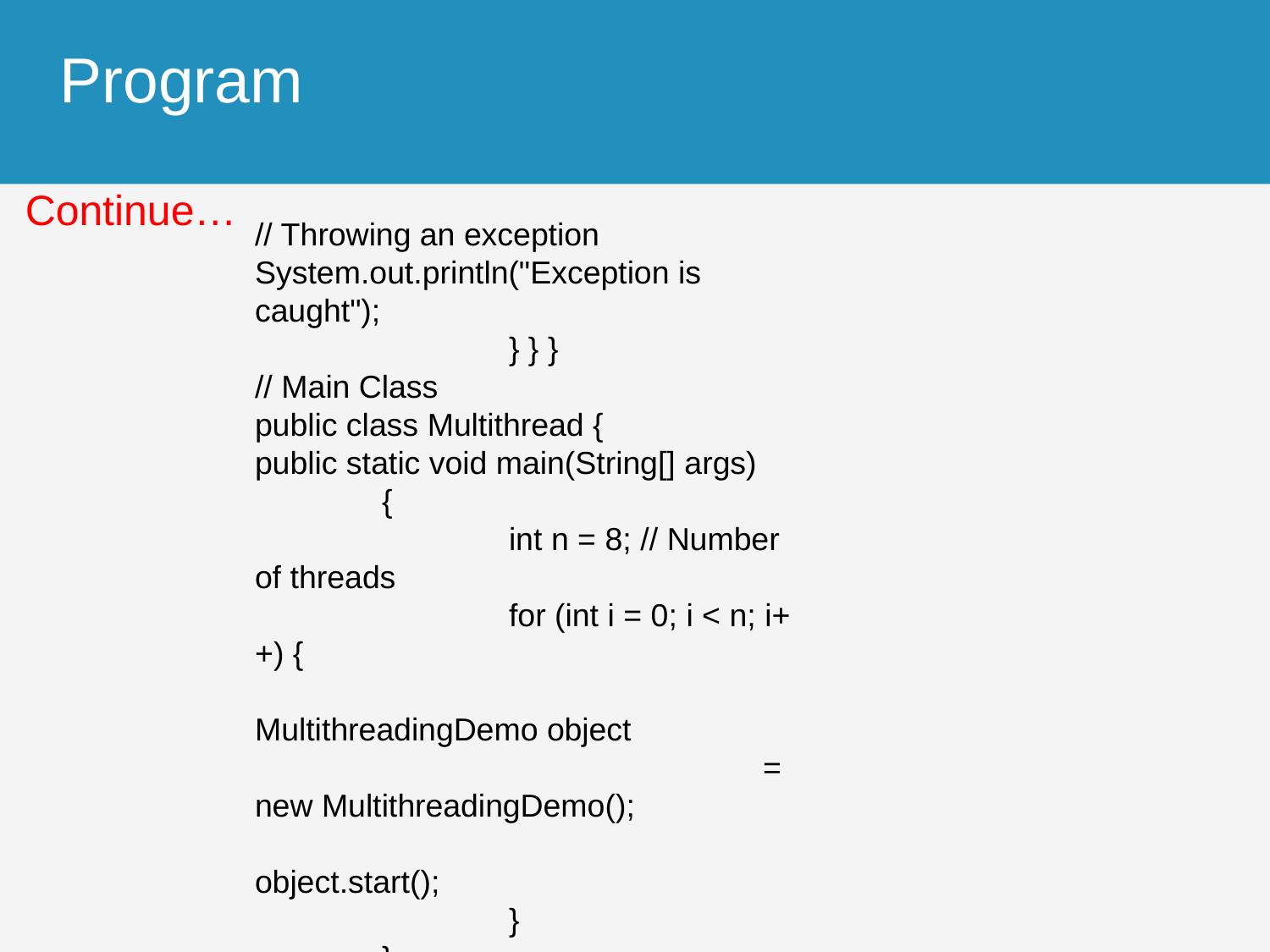

# Program
Continue…
// Throwing an exception
System.out.println("Exception is caught");
		} } }
// Main Class
public class Multithread {
public static void main(String[] args)
	{
		int n = 8; // Number of threads
		for (int i = 0; i < n; i++) {
			MultithreadingDemo object
				= new MultithreadingDemo();
			object.start();
		}
	}
}